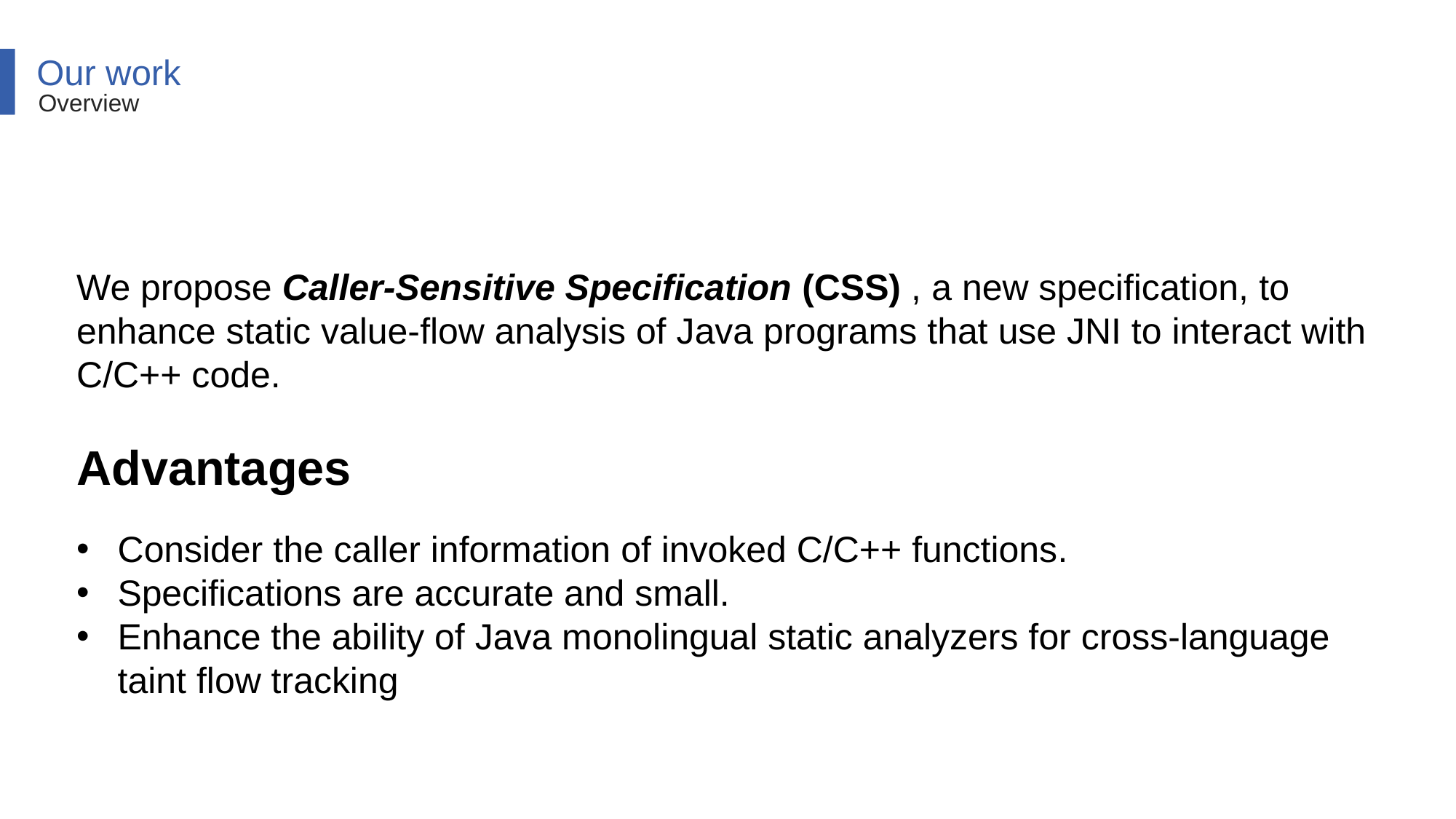

Our work

Overview
We propose Caller-Sensitive Specification (CSS) , a new specification, to enhance static value-flow analysis of Java programs that use JNI to interact with C/C++ code.

Advantages

Consider the caller information of invoked C/C++ functions.
Specifications are accurate and small.
Enhance the ability of Java monolingual static analyzers for cross-language taint flow tracking